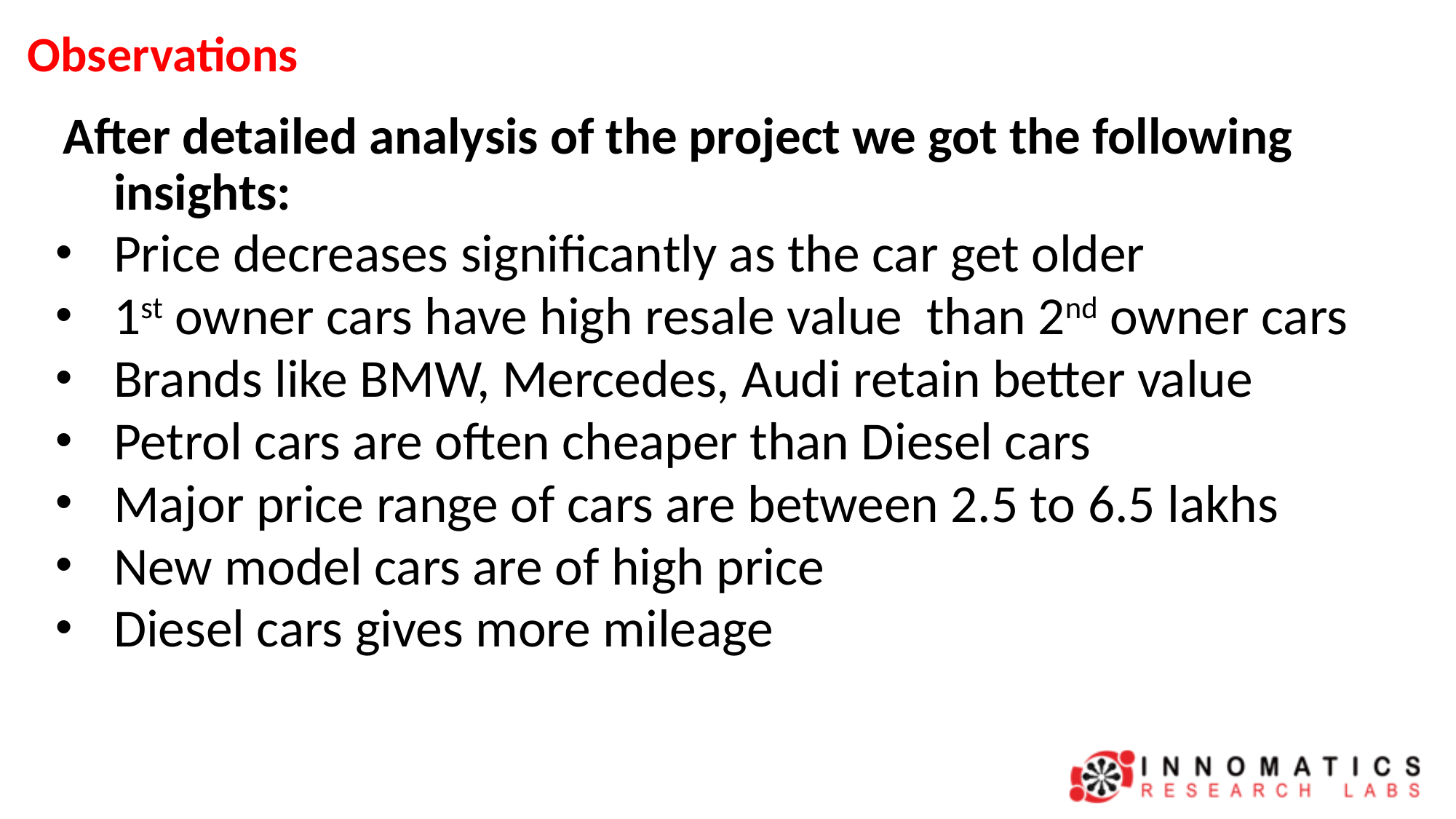

# Observations
After detailed analysis of the project we got the following insights:
Price decreases significantly as the car get older
1st owner cars have high resale value  than 2nd owner cars
Brands like BMW, Mercedes, Audi retain better value
Petrol cars are often cheaper than Diesel cars
Major price range of cars are between 2.5 to 6.5 lakhs
New model cars are of high price
Diesel cars gives more mileage